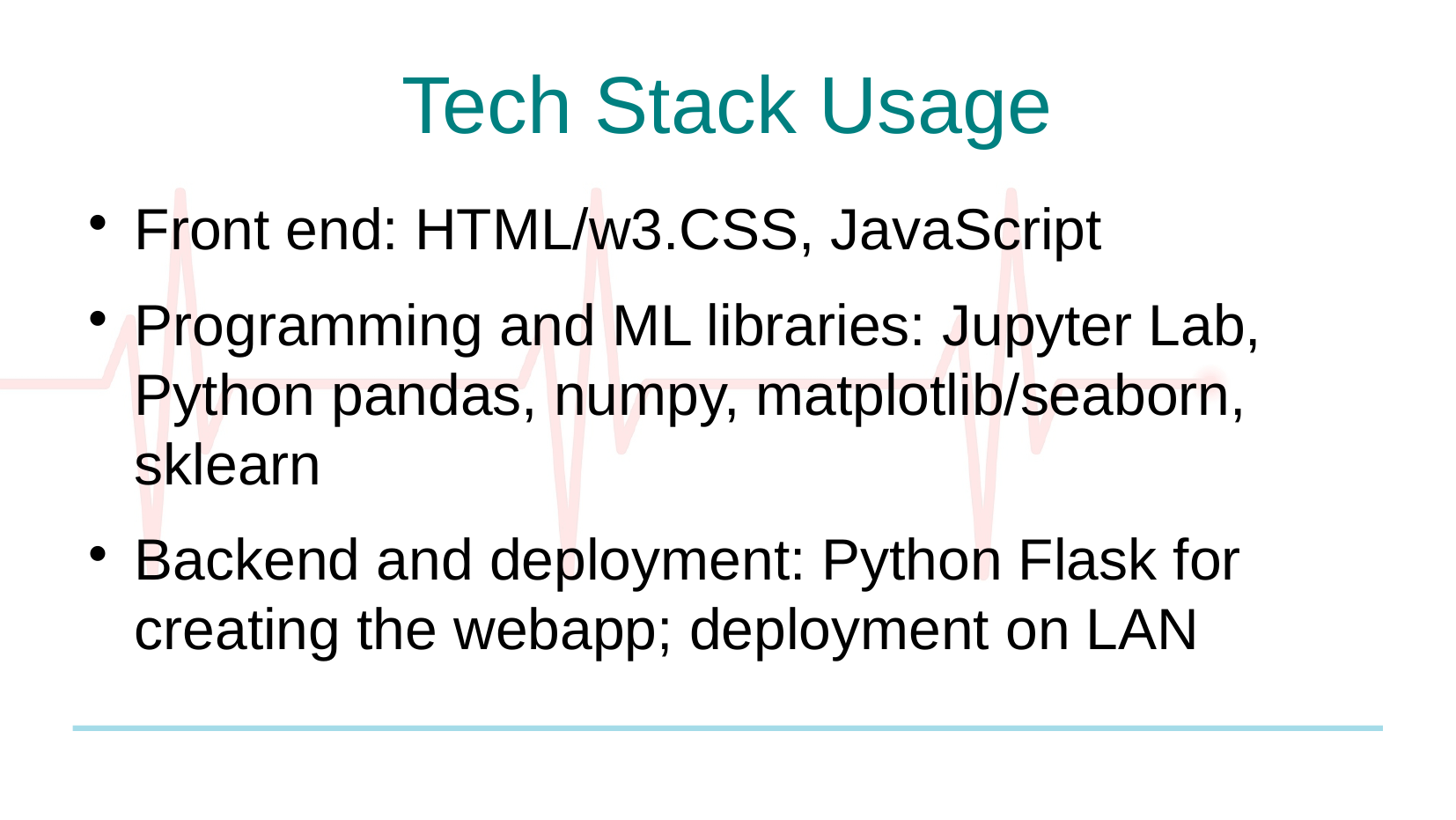

Tech Stack Usage
Front end: HTML/w3.CSS, JavaScript
Programming and ML libraries: Jupyter Lab, Python pandas, numpy, matplotlib/seaborn, sklearn
Backend and deployment: Python Flask for creating the webapp; deployment on LAN